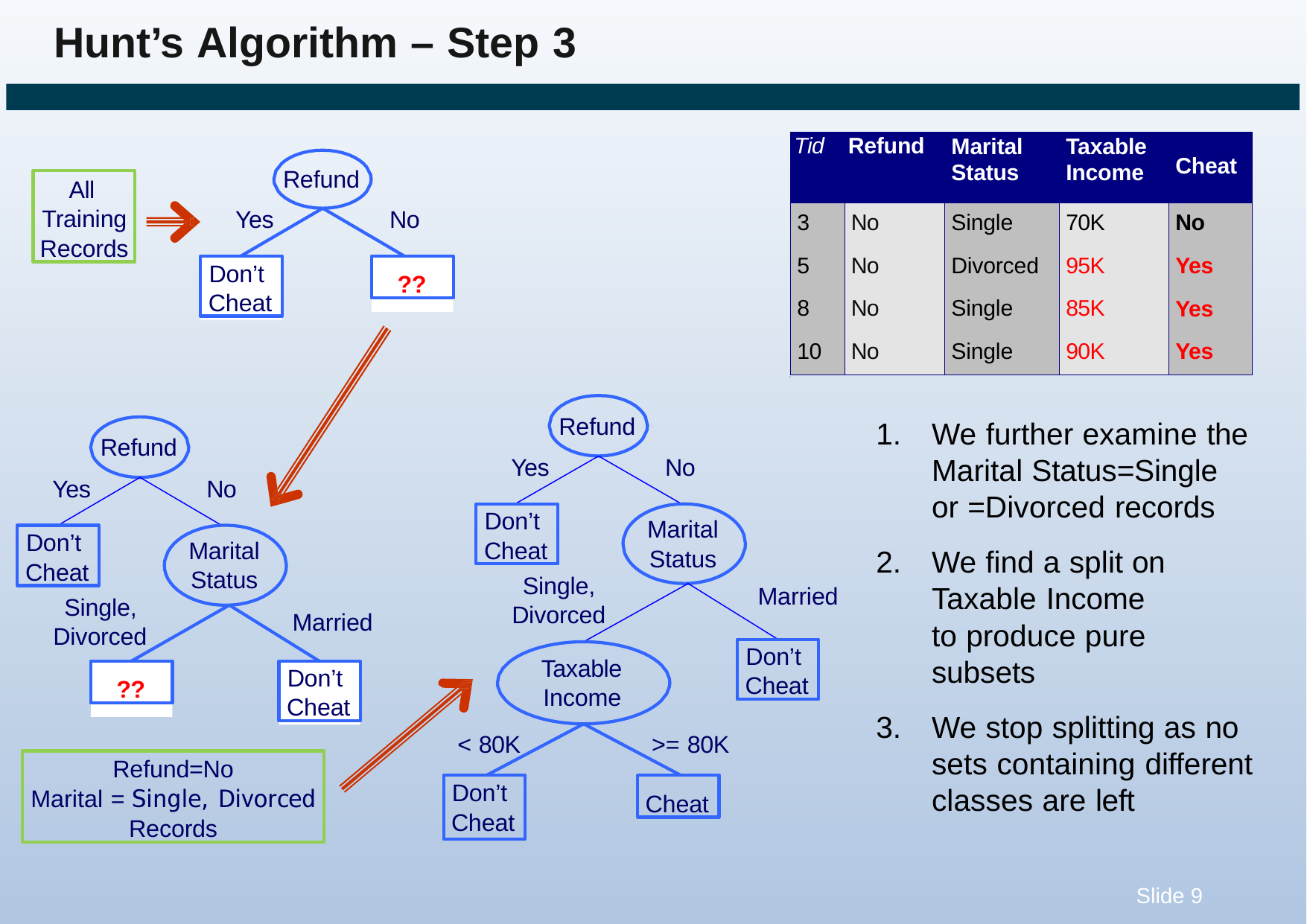

# Hunt’s Algorithm – Step 3
| Tid | Refund | Marital Status | Taxable Income | Cheat |
| --- | --- | --- | --- | --- |
| 3 | No | Single | 70K | No |
| 5 | No | Divorced | 95K | Yes |
| 8 | No | Single | 85K | Yes |
| 10 | No | Single | 90K | Yes |

Refund
All Training Records

Yes
No

Don’t Cheat

??

10

Refund
We further examine the Marital Status=Single or =Divorced records
We find a split on Taxable Income
to produce pure subsets
We stop splitting as no sets containing different classes are left

Refund
Yes
No

Yes
No

Don’t Cheat

Marital Status
Don’t Cheat

Marital Status
Single, Divorced
Married

Single, Divorced

Married
Don’t Cheat

Taxable Income

??
Don’t Cheat

< 80K
>= 80K
Refund=No
Marital = Single, Divorced
Records

Cheat
Don’t Cheat
Slide 9